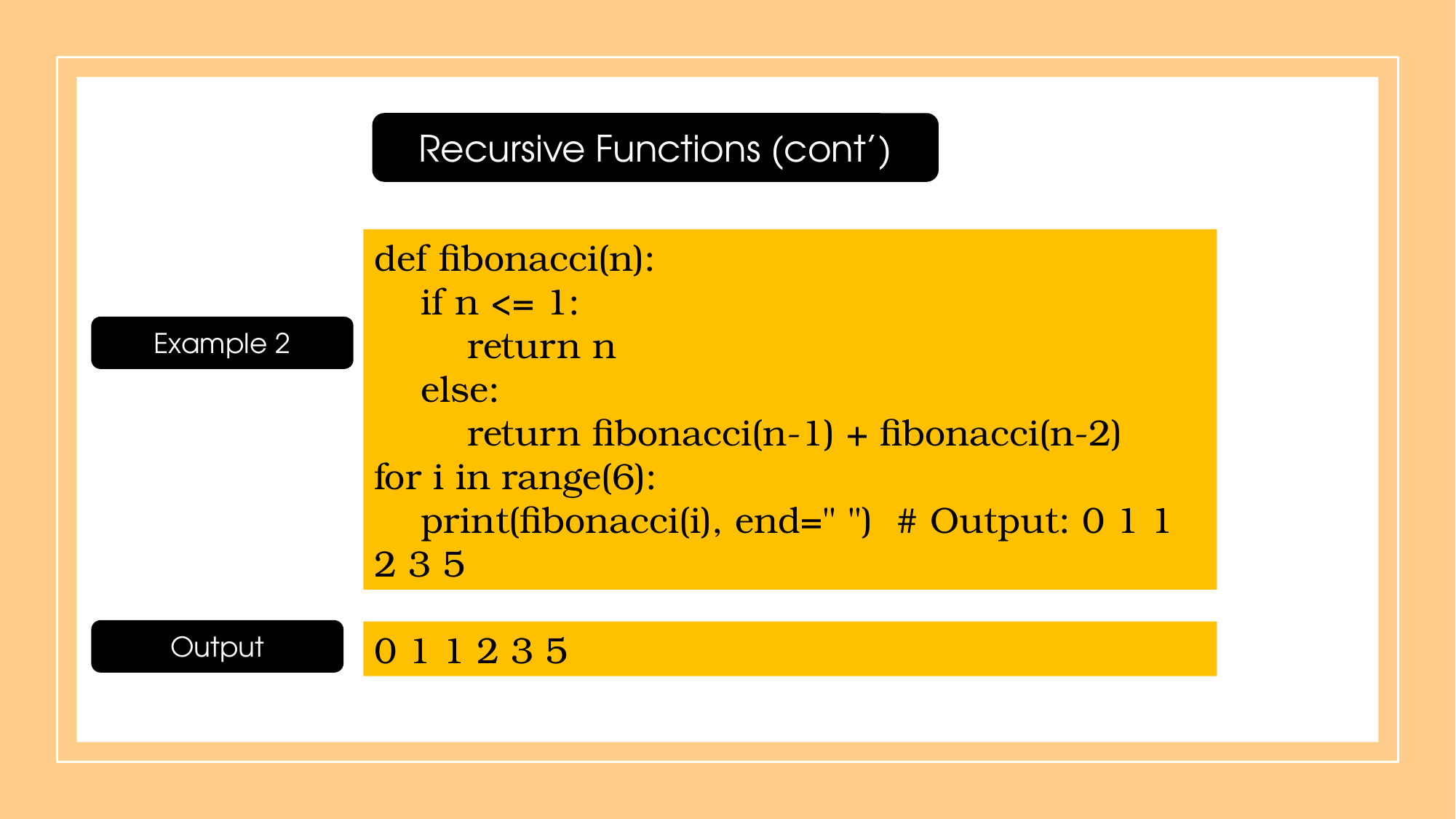

Recursive Functions (cont’)

def fibonacci(n):
    if n <= 1:
        return n
    else:
        return fibonacci(n-1) + fibonacci(n-2)
for i in range(6):
    print(fibonacci(i), end=" ")  # Output: 0 1 1 2 3 5
Example 2
Output
0 1 1 2 3 5